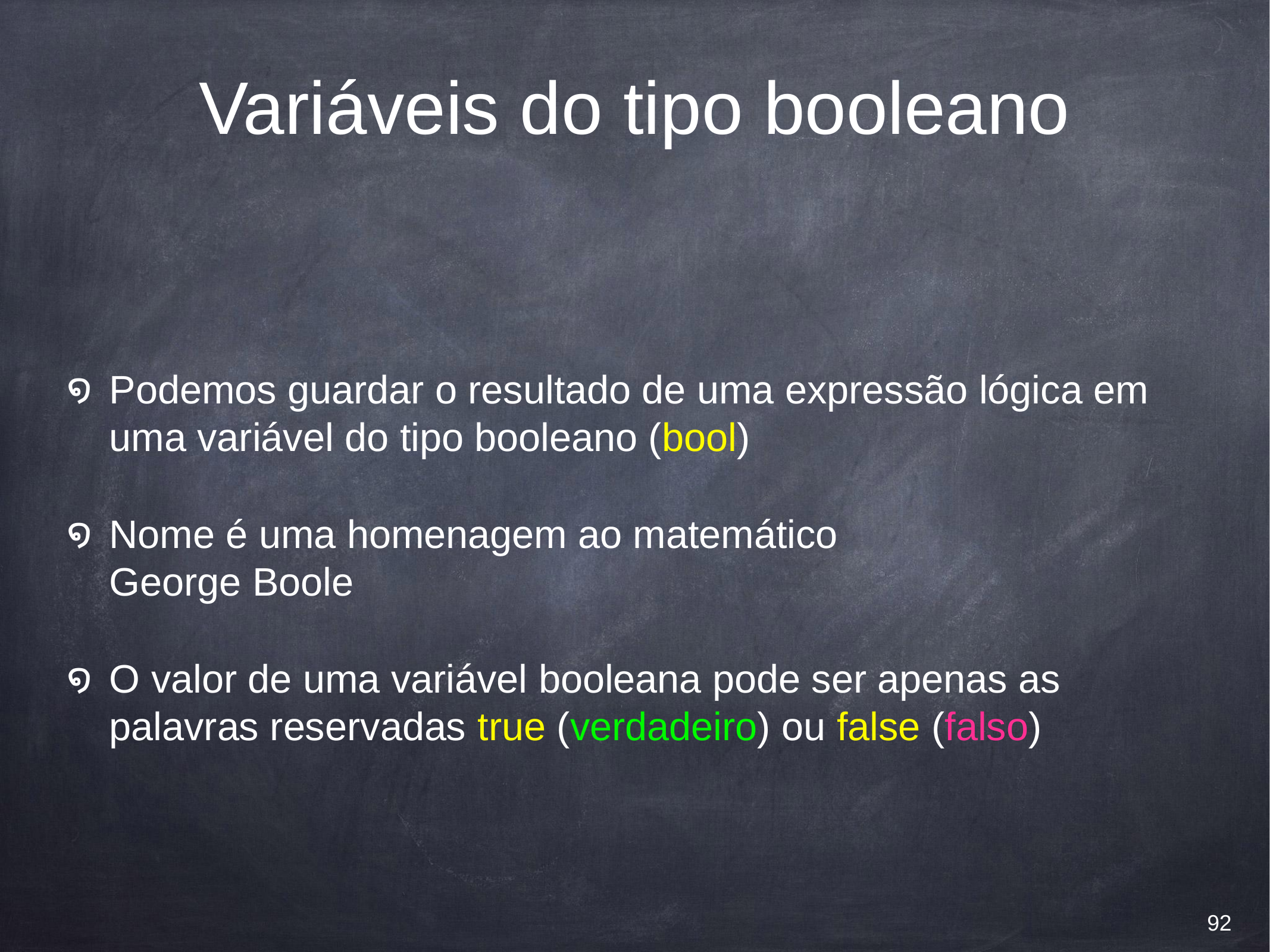

# Variáveis do tipo booleano
Podemos guardar o resultado de uma expressão lógica em uma variável do tipo booleano (bool)
Nome é uma homenagem ao matemático
George Boole
O valor de uma variável booleana pode ser apenas as palavras reservadas true (verdadeiro) ou false (falso)
92